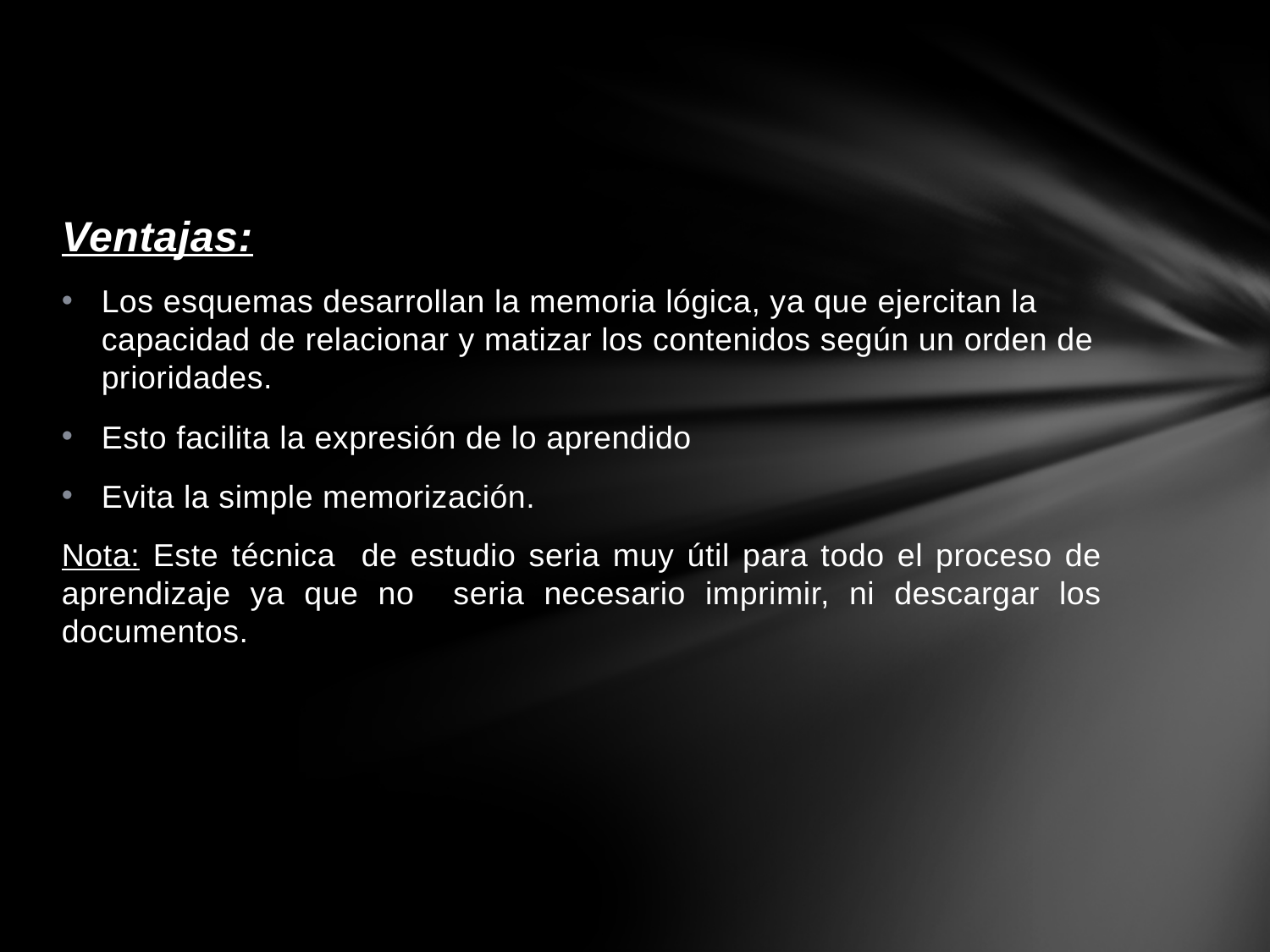

#
Ventajas:
Los esquemas desarrollan la memoria lógica, ya que ejercitan la capacidad de relacionar y matizar los contenidos según un orden de prioridades.
Esto facilita la expresión de lo aprendido
Evita la simple memorización.
Nota: Este técnica  de estudio seria muy útil para todo el proceso de aprendizaje ya que no  seria necesario imprimir, ni descargar los documentos.